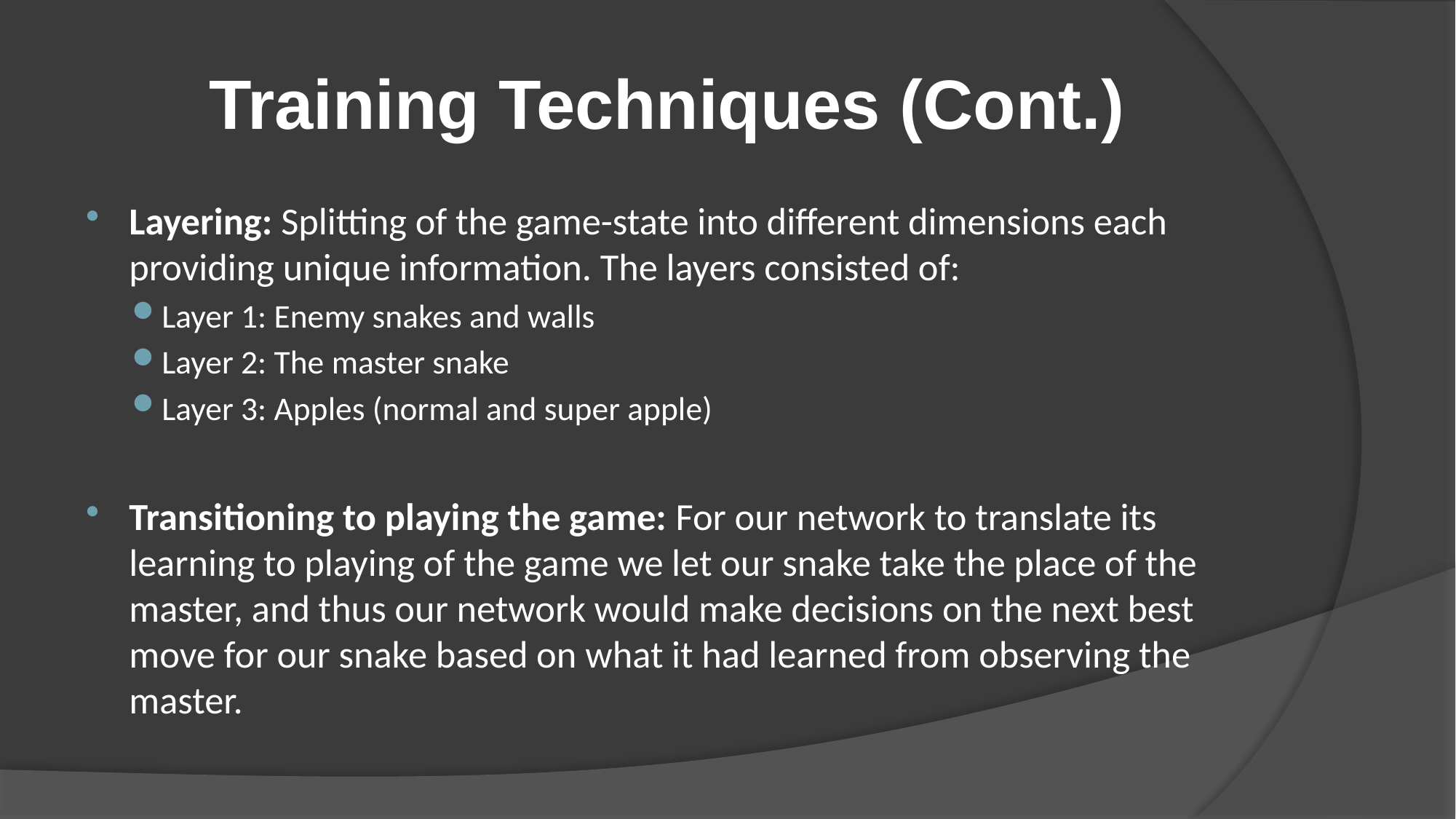

# Training Techniques (Cont.)
Layering: Splitting of the game-state into different dimensions each providing unique information. The layers consisted of:
Layer 1: Enemy snakes and walls
Layer 2: The master snake
Layer 3: Apples (normal and super apple)

Transitioning to playing the game: For our network to translate its learning to playing of the game we let our snake take the place of the master, and thus our network would make decisions on the next best move for our snake based on what it had learned from observing the master.